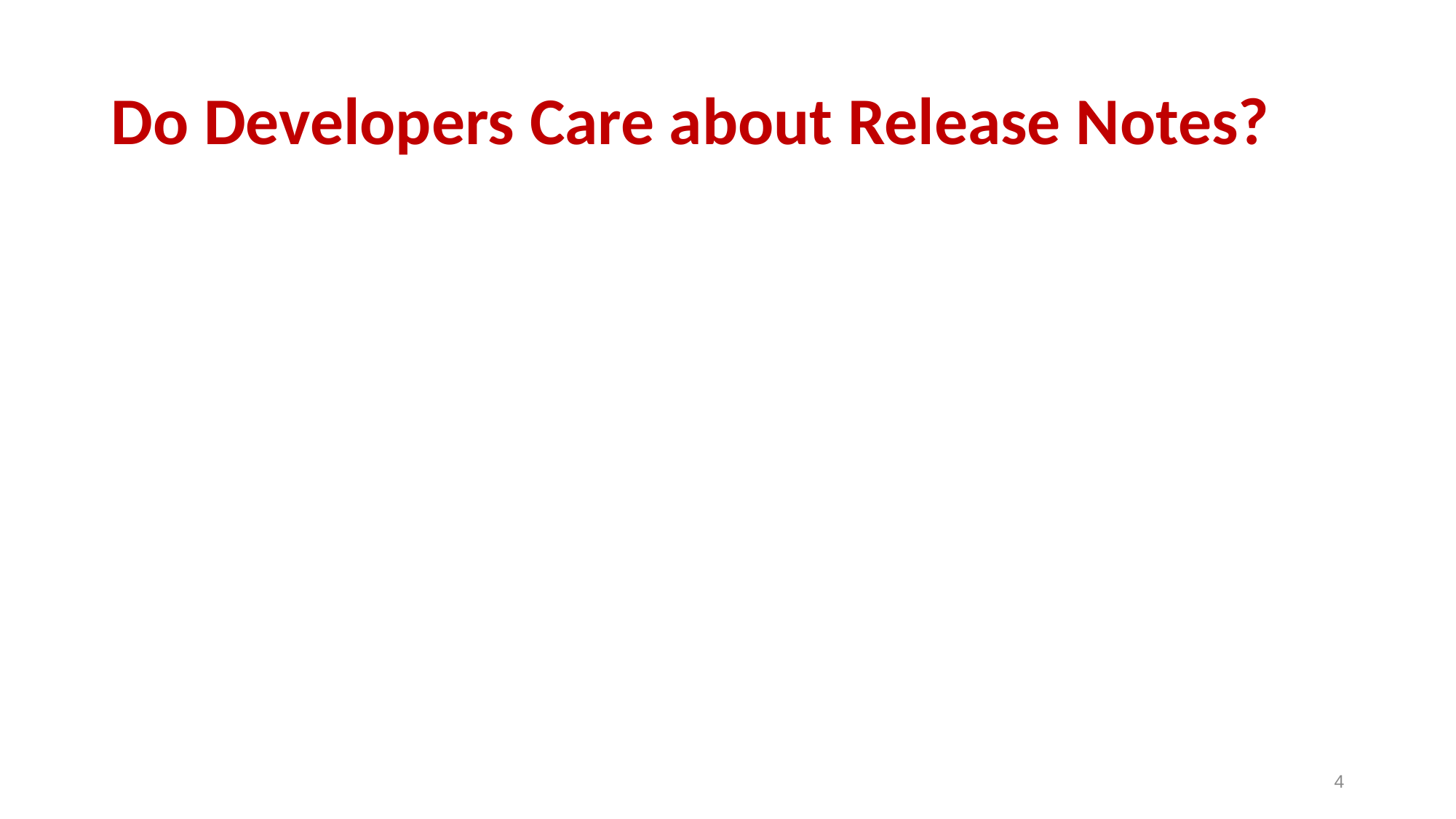

# Do Developers Care about Release Notes?

4